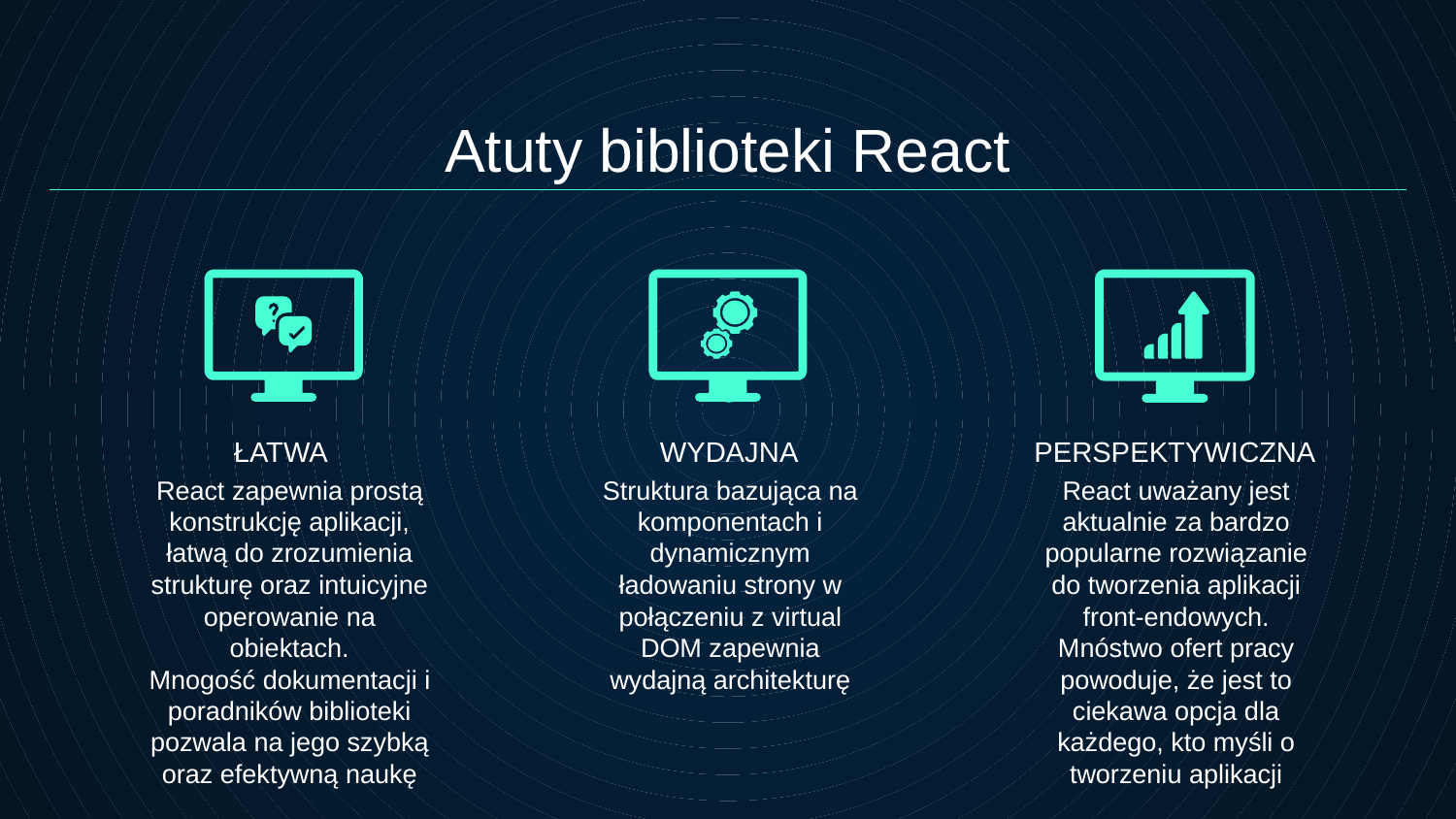

Atuty biblioteki React

# ŁATWA
WYDAJNA
PERSPEKTYWICZNA
React zapewnia prostą konstrukcję aplikacji, łatwą do zrozumienia strukturę oraz intuicyjne operowanie na obiektach.
Mnogość dokumentacji i poradników biblioteki pozwala na jego szybką oraz efektywną naukę
Struktura bazująca na komponentach i dynamicznym ładowaniu strony w połączeniu z virtual DOM zapewnia wydajną architekturę
React uważany jest aktualnie za bardzo popularne rozwiązanie do tworzenia aplikacji front-endowych. Mnóstwo ofert pracy powoduje, że jest to ciekawa opcja dla każdego, kto myśli o tworzeniu aplikacji